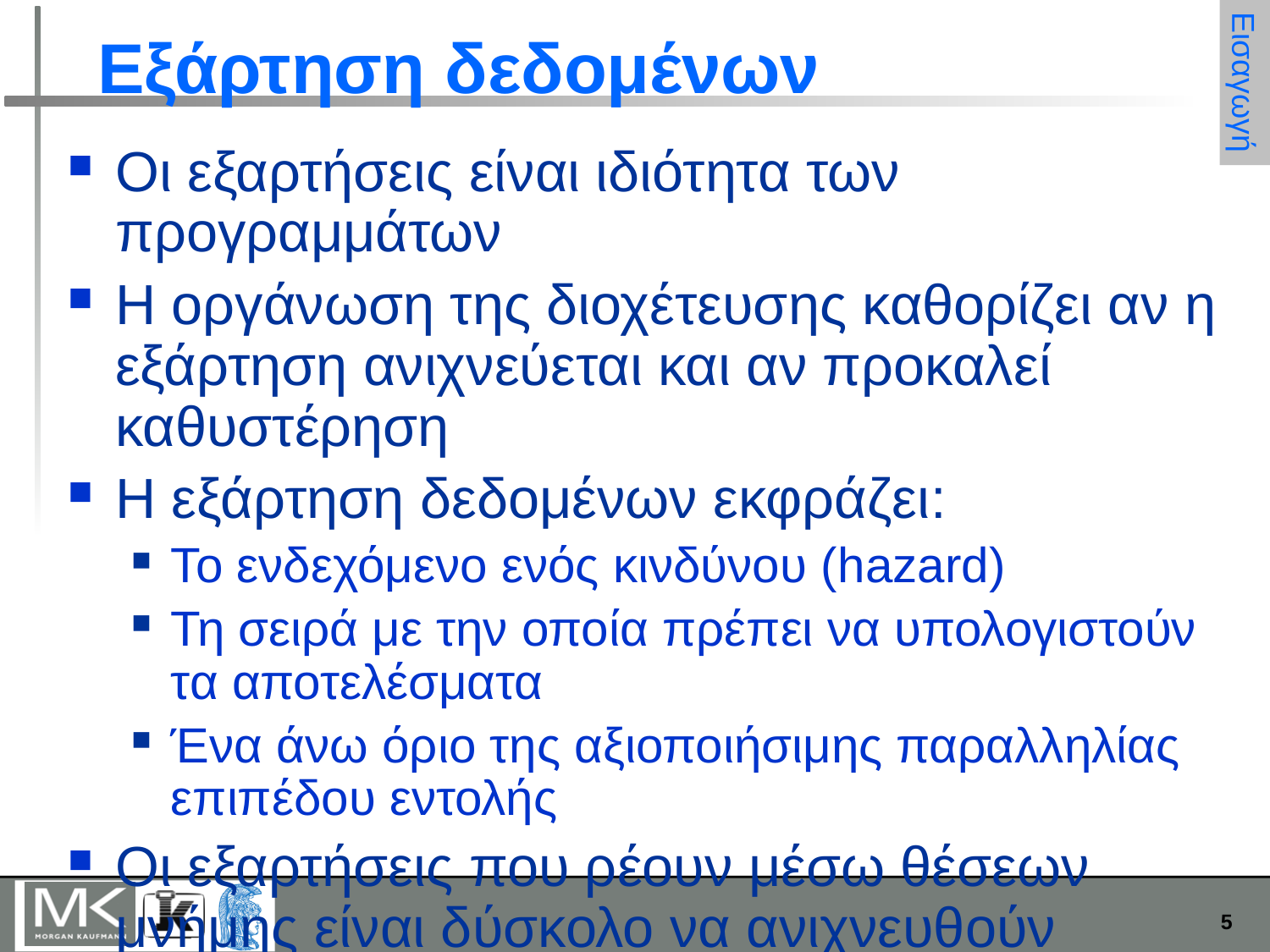

# Εξάρτηση δεδομένων
Εισαγωγή
Οι εξαρτήσεις είναι ιδιότητα των προγραμμάτων
Η οργάνωση της διοχέτευσης καθορίζει αν η εξάρτηση ανιχνεύεται και αν προκαλεί καθυστέρηση
Η εξάρτηση δεδομένων εκφράζει:
Το ενδεχόμενο ενός κινδύνου (hazard)
Τη σειρά με την οποία πρέπει να υπολογιστούν τα αποτελέσματα
Ένα άνω όριο της αξιοποιήσιμης παραλληλίας επιπέδου εντολής
Οι εξαρτήσεις που ρέουν μέσω θέσεων μνήμης είναι δύσκολο να ανιχνευθούν